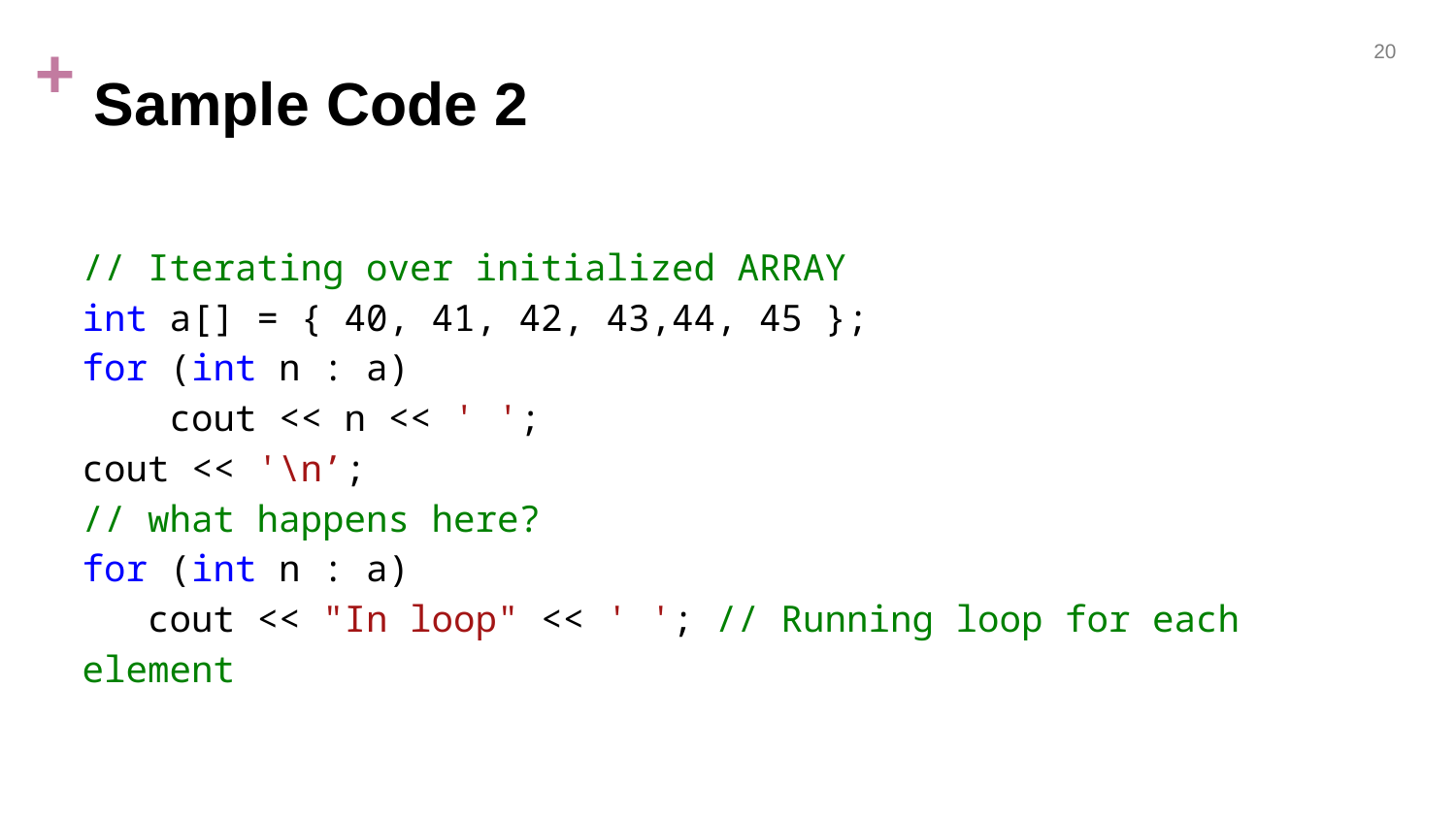

20
# Sample Code 2
// Iterating over initialized ARRAY
int a[] = { 40, 41, 42, 43,44, 45 };
for (int n : a)
    cout << n << ' ';
cout << '\n’;
// what happens here?
for (int n : a)
   cout << "In loop" << ' '; // Running loop for each element